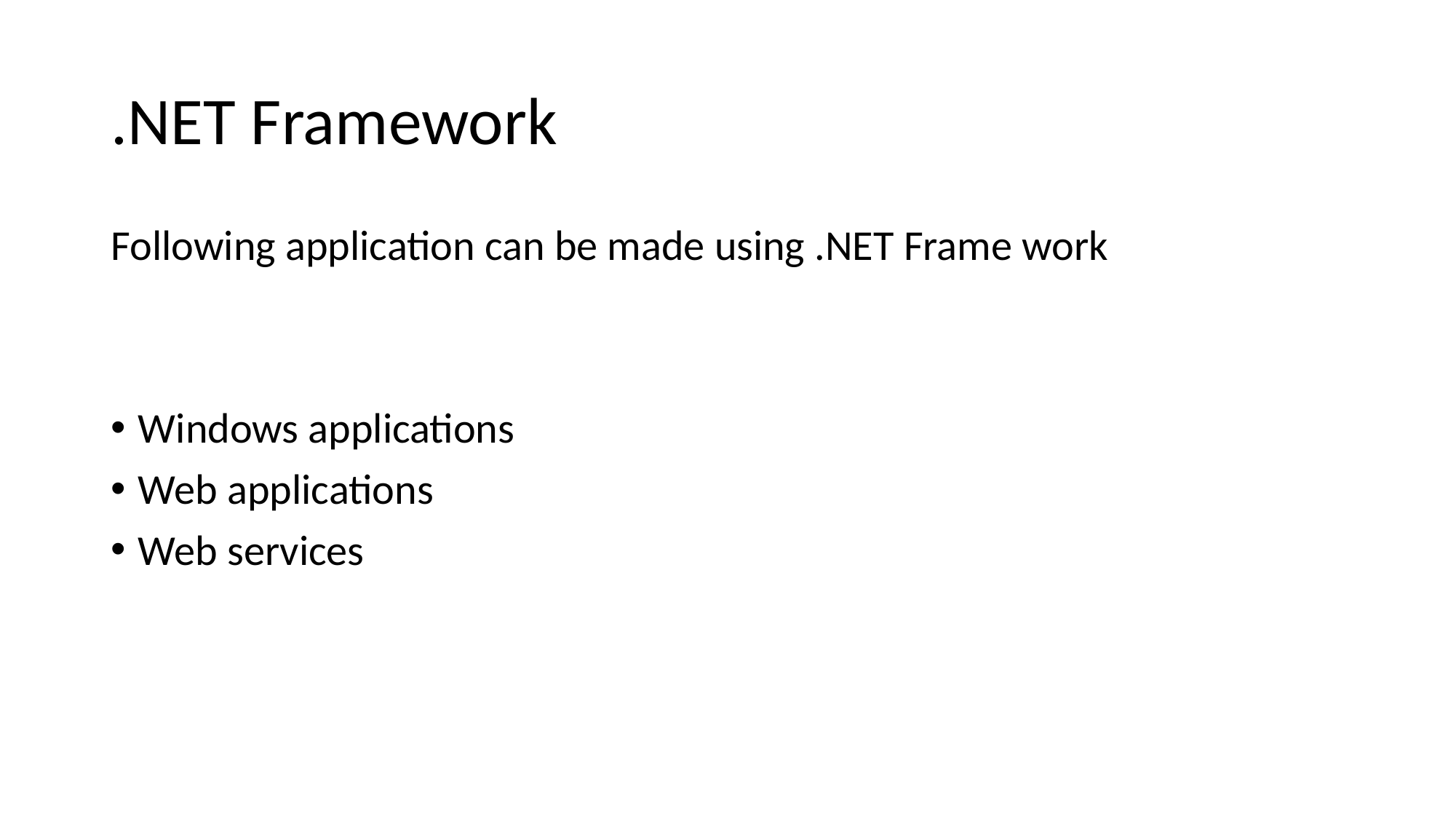

# .NET Framework
Following application can be made using .NET Frame work

Windows applications
Web applications
Web services